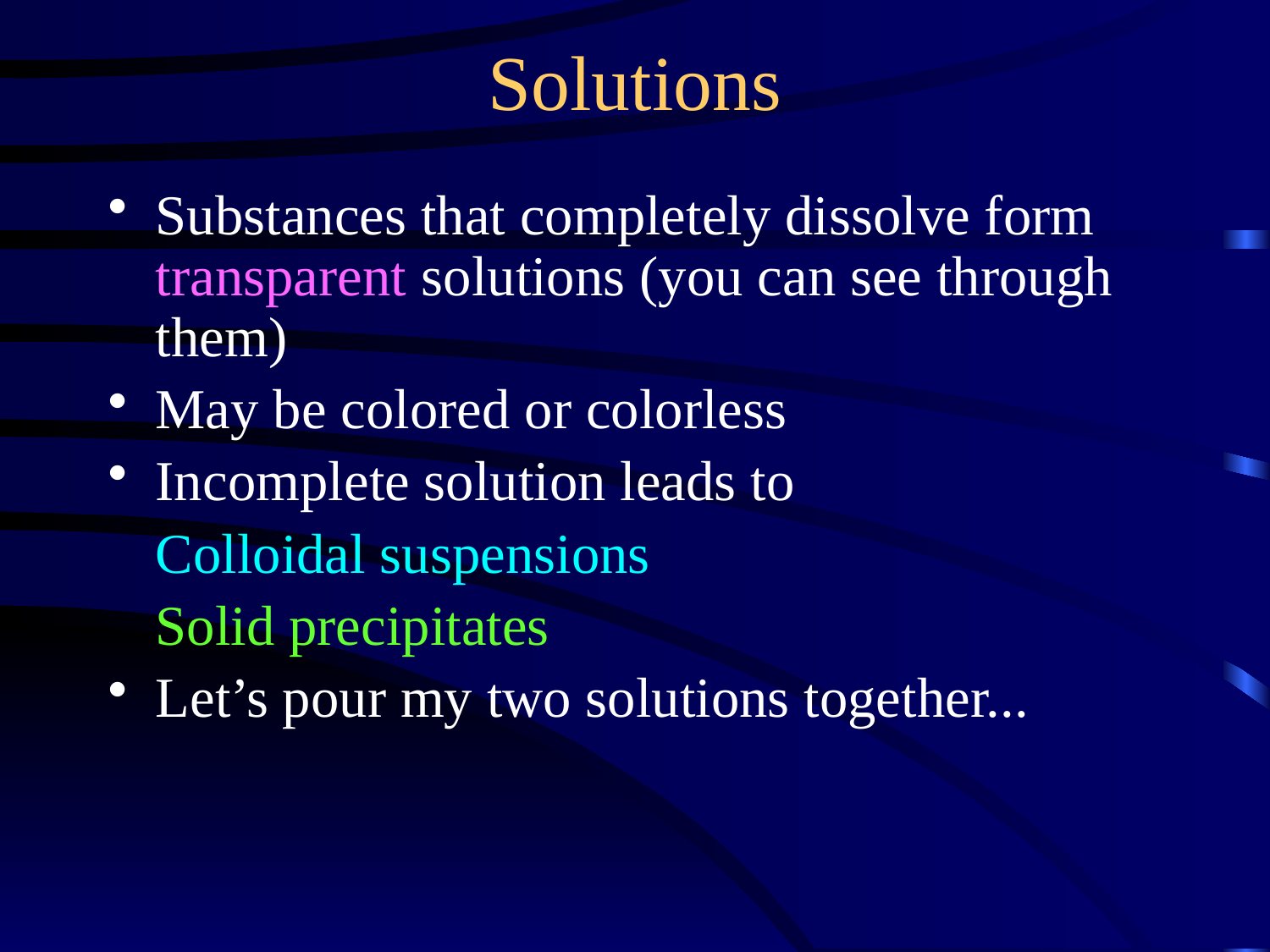

Solutions
Substances that completely dissolve form transparent solutions (you can see through them)
May be colored or colorless
Incomplete solution leads to
Colloidal suspensions
Solid precipitates
Let’s pour my two solutions together...